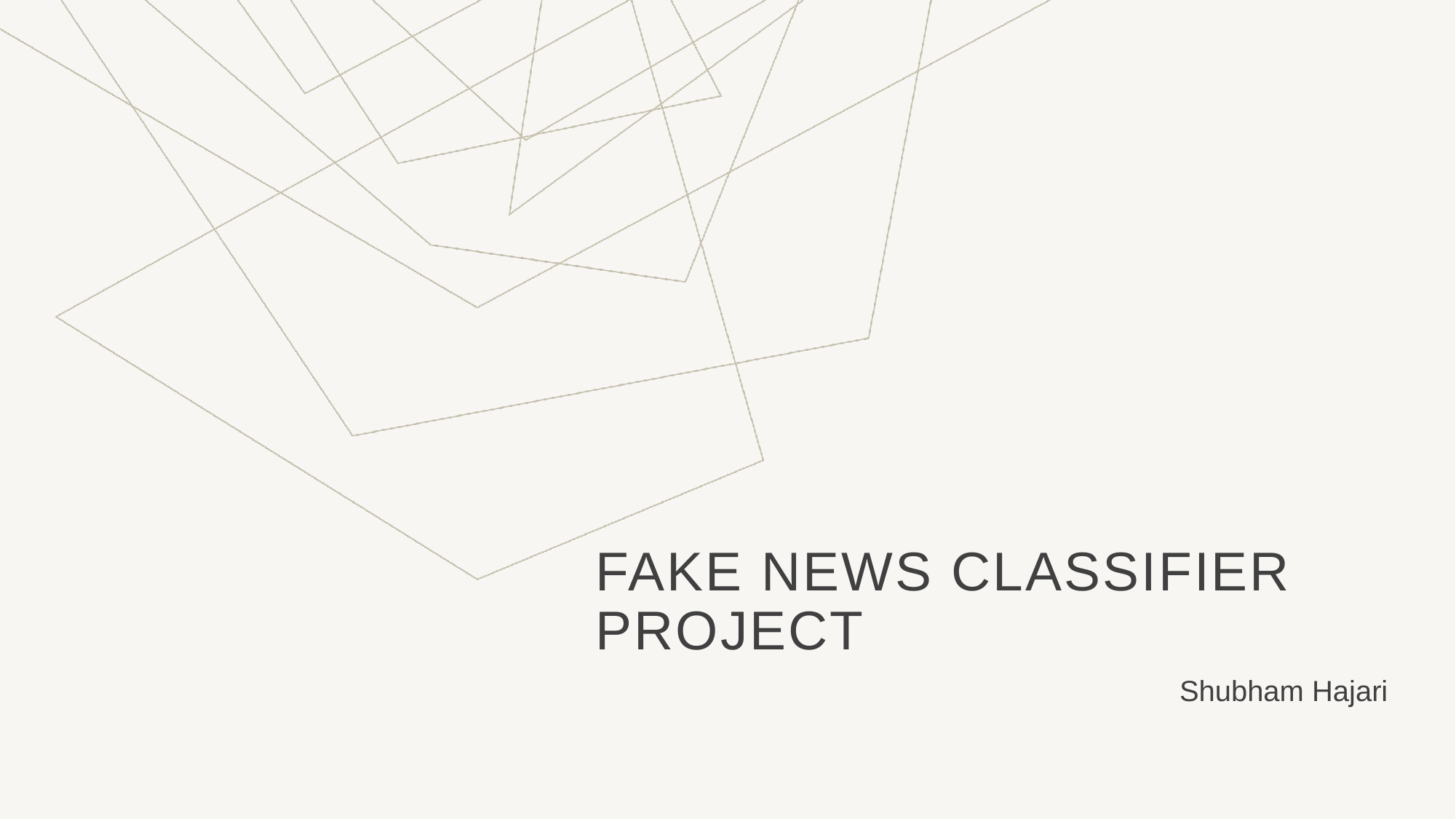

# FAKE NEWS CLASSIFIER PROJECT
Shubham Hajari